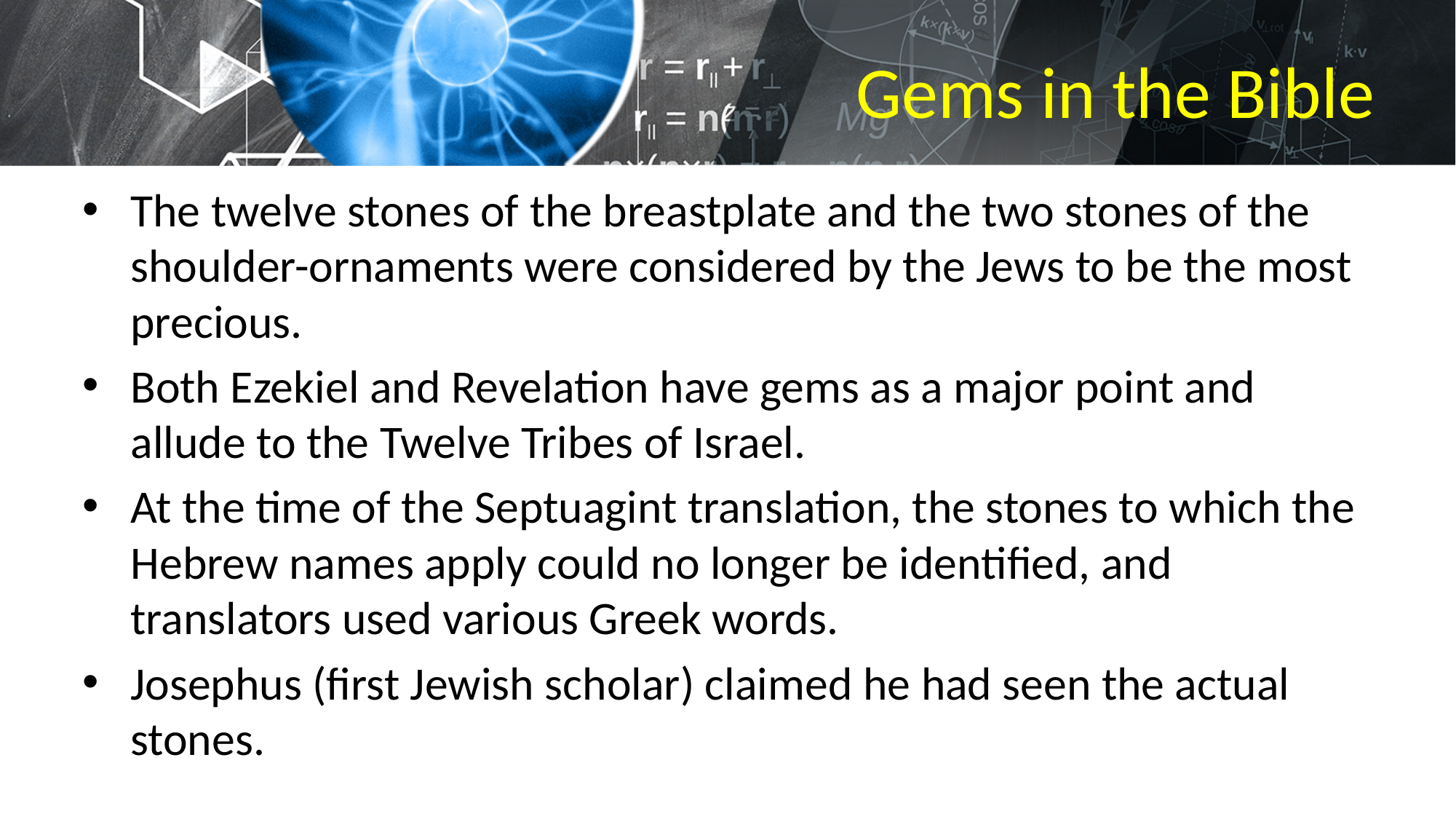

# Gems in the Bible
The twelve stones of the breastplate and the two stones of the shoulder-ornaments were considered by the Jews to be the most precious.
Both Ezekiel and Revelation have gems as a major point and allude to the Twelve Tribes of Israel.
At the time of the Septuagint translation, the stones to which the Hebrew names apply could no longer be identified, and translators used various Greek words.
Josephus (first Jewish scholar) claimed he had seen the actual stones.